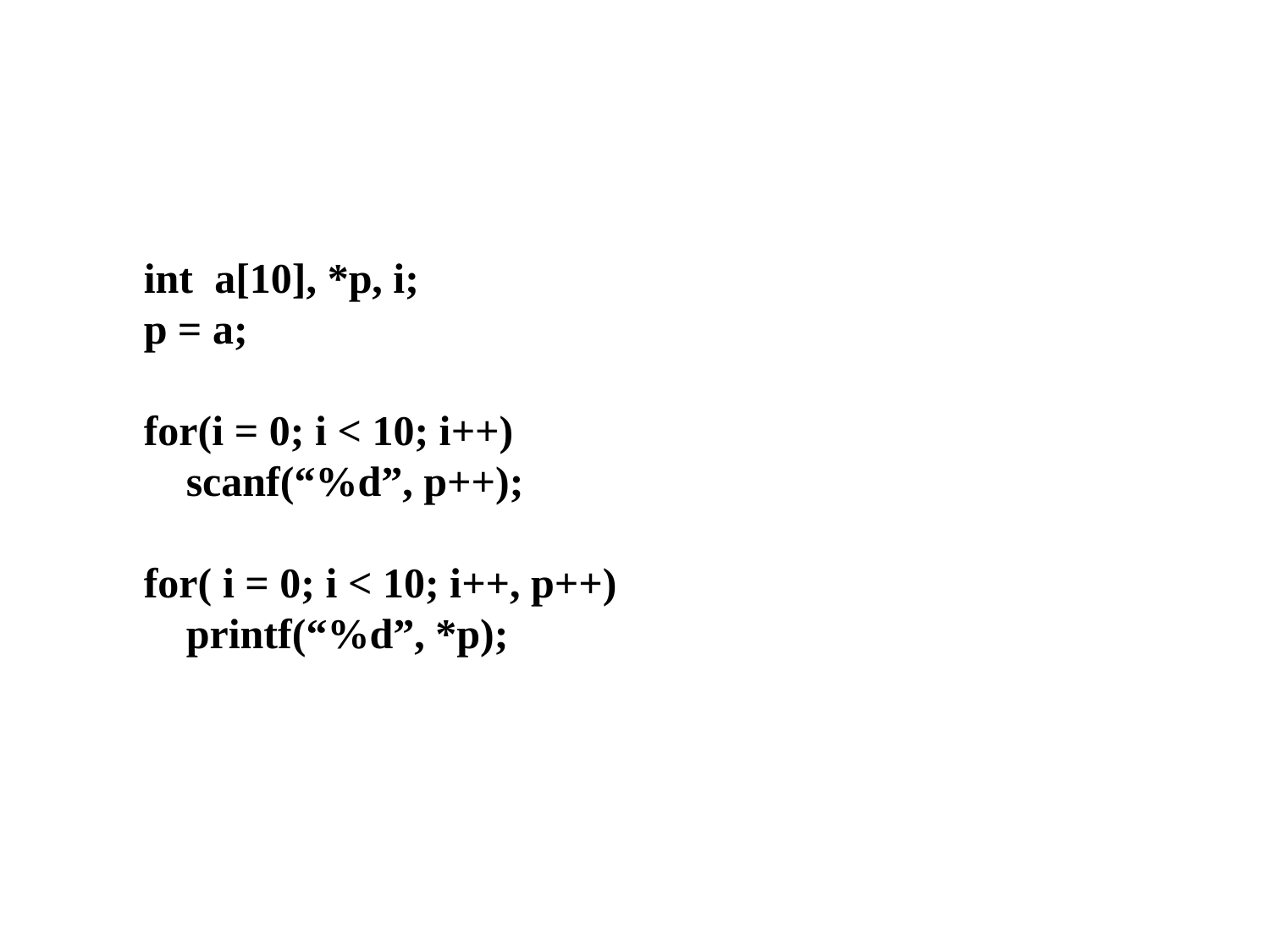

int  a[10], *p, i;
p = a;

for(i = 0; i < 10; i++)
    scanf(“%d”, p++);

for( i = 0; i < 10; i++, p++)
    printf(“%d”, *p);